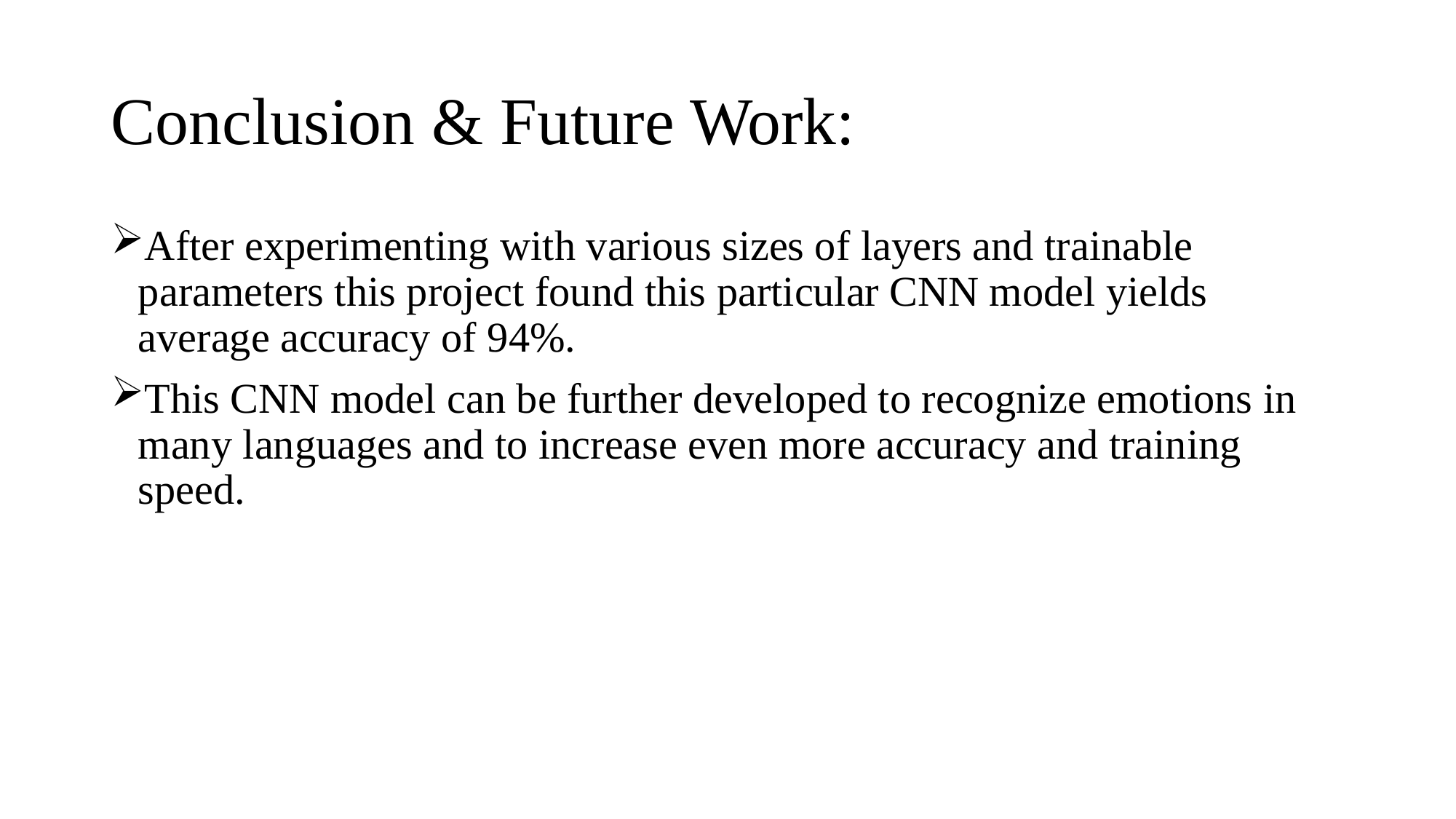

# Conclusion & Future Work:
After experimenting with various sizes of layers and trainable parameters this project found this particular CNN model yields average accuracy of 94%.
This CNN model can be further developed to recognize emotions in many languages and to increase even more accuracy and training speed.